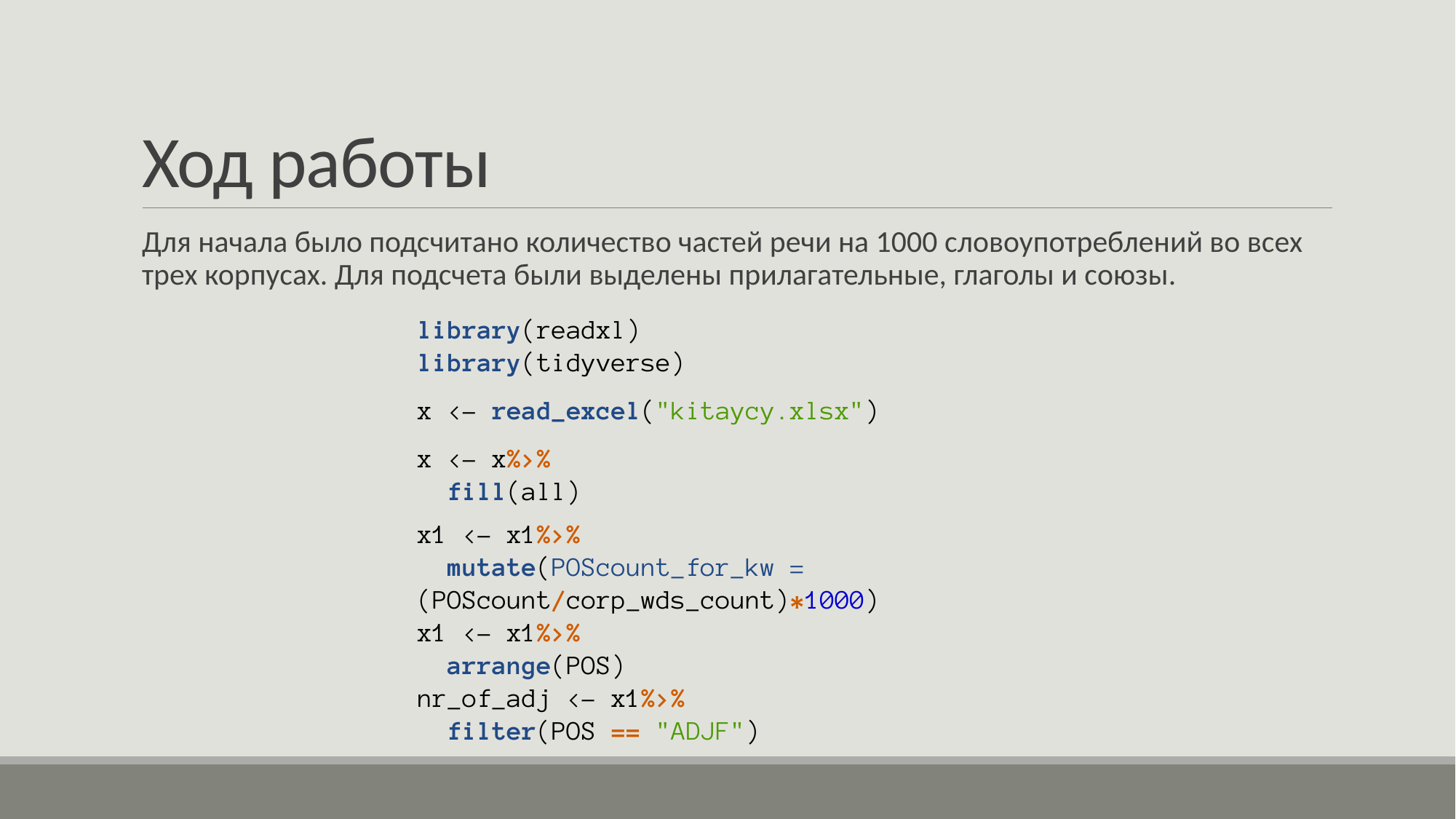

# Ход работы
Для начала было подсчитано количество частей речи на 1000 словоупотреблений во всех трех корпусах. Для подсчета были выделены прилагательные, глаголы и союзы.

library(readxl)
library(tidyverse)
x <- read_excel("kitaycy.xlsx")
x <- x%>%
  fill(all)
x1 <- x1%>%
  mutate(POScount_for_kw = (POScount/corp_wds_count)*1000)
x1 <- x1%>%
  arrange(POS)
nr_of_adj <- x1%>%
  filter(POS == "ADJF")